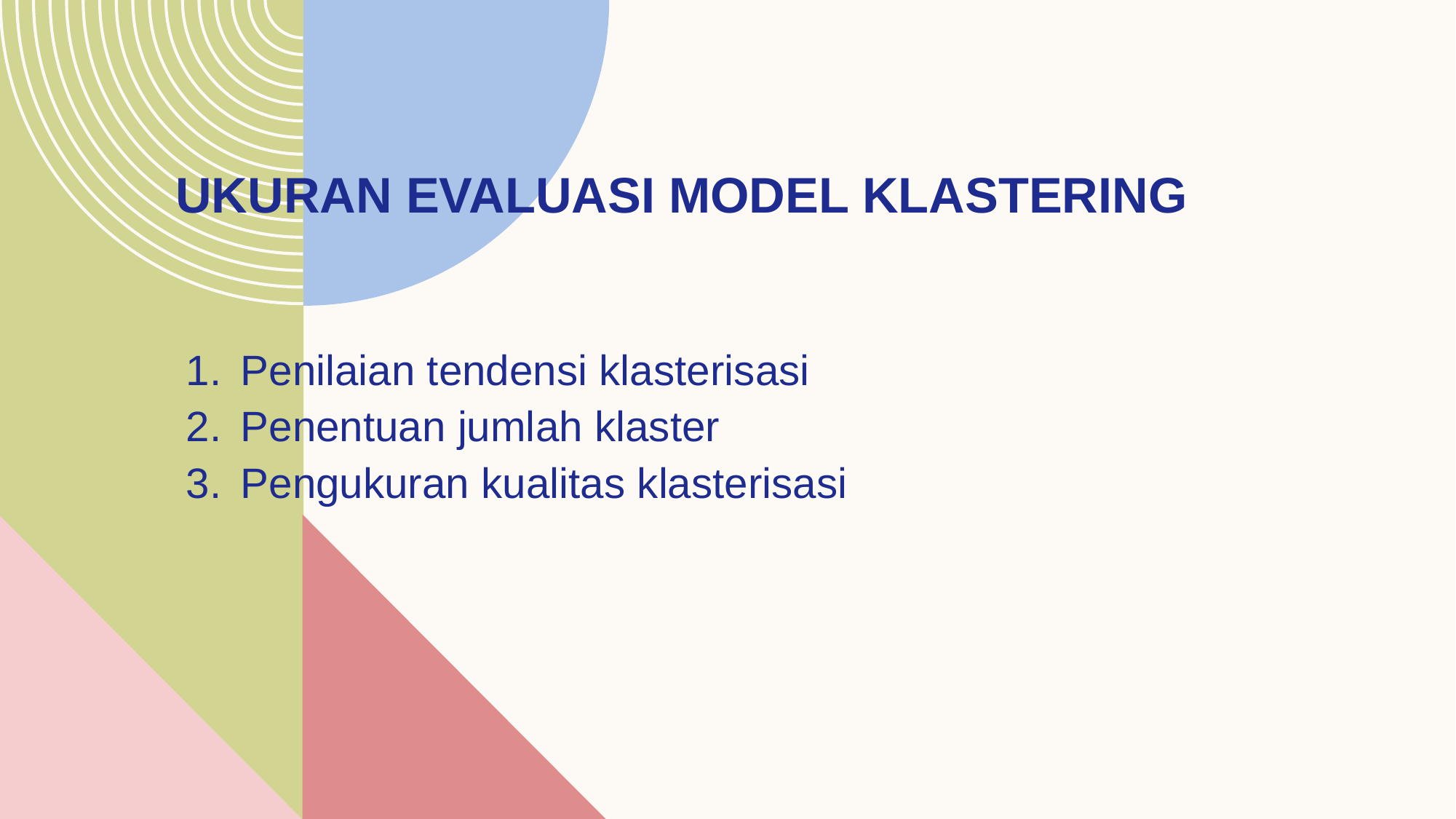

# Ukuran Evaluasi Model Klastering
Penilaian tendensi klasterisasi
Penentuan jumlah klaster
Pengukuran kualitas klasterisasi